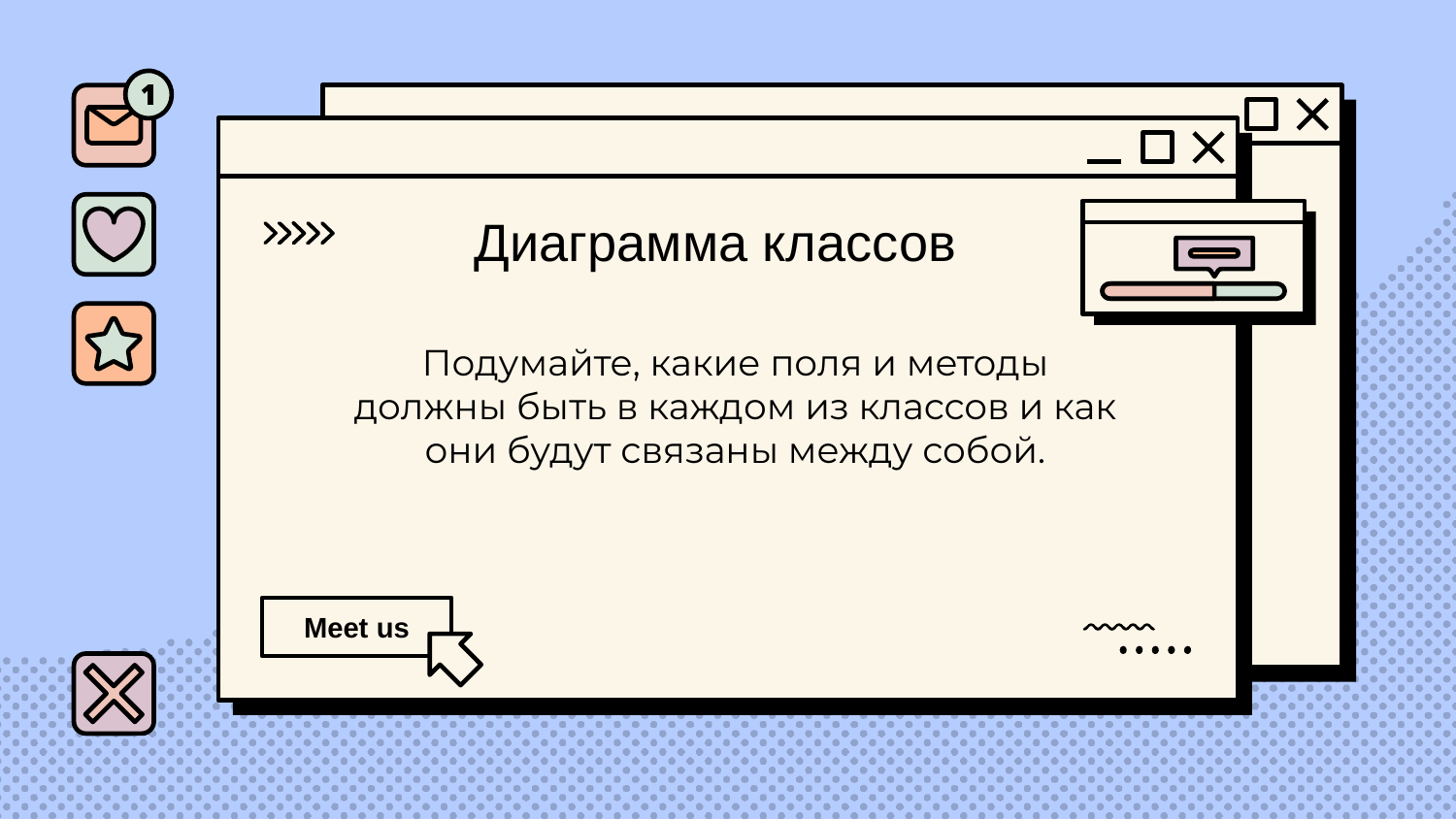

# Диаграмма классов

Подумайте, какие поля и методы должны быть в каждом из классов и как они будут связаны между собой.
Meet us